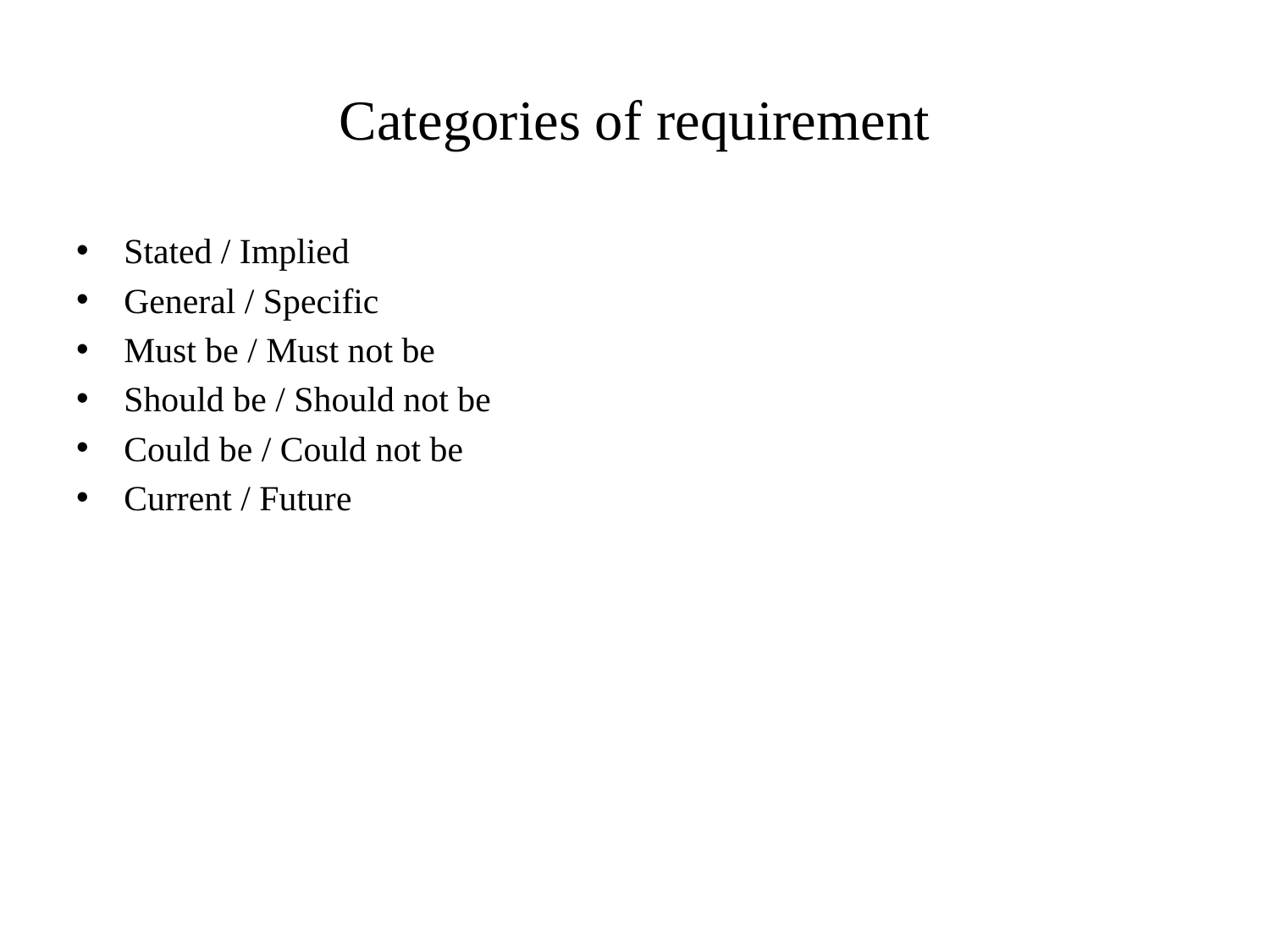

# Categories of requirement
Stated / Implied
General / Specific
Must be / Must not be
Should be / Should not be
Could be / Could not be
Current / Future